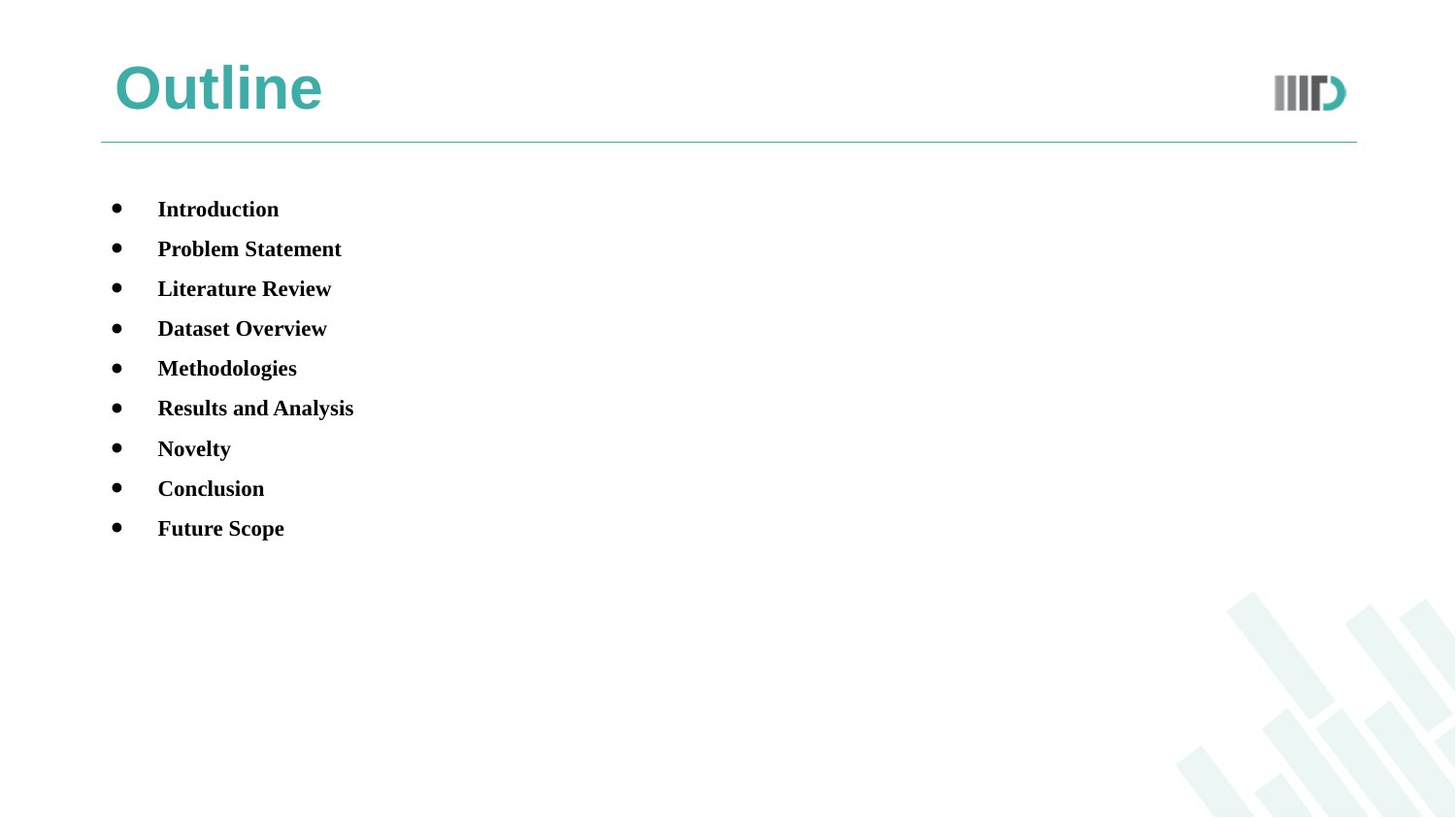

Outline

Introduction
Problem Statement
Literature Review
Dataset Overview
Methodologies
Results and Analysis
Novelty
Conclusion
Future Scope